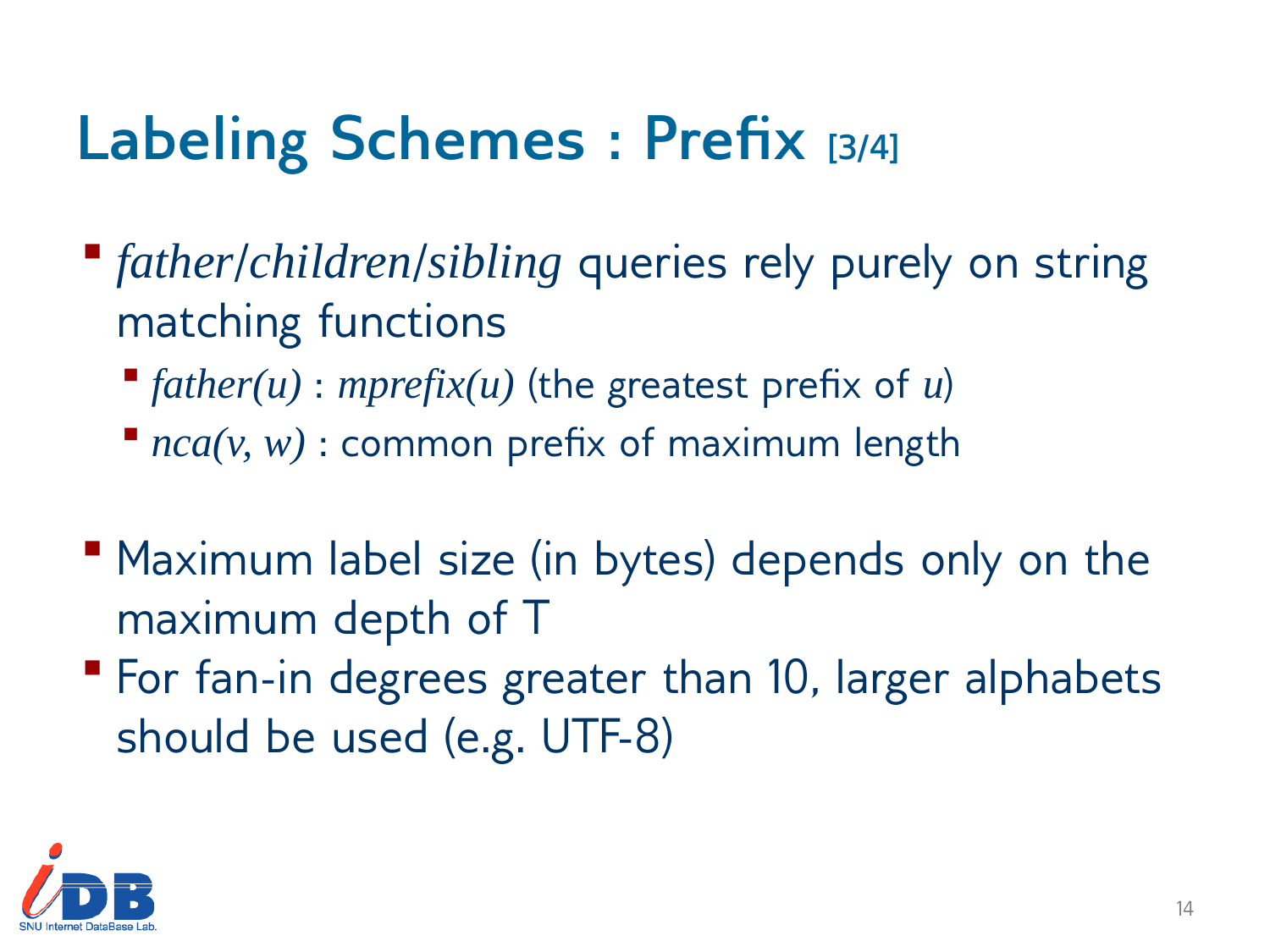

# Labeling Schemes : Prefix [3/4]
father/children/sibling queries rely purely on string matching functions
father(u) : mprefix(u) (the greatest prefix of u)
nca(v, w) : common prefix of maximum length

Maximum label size (in bytes) depends only on the maximum depth of T
For fan-in degrees greater than 10, larger alphabets should be used (e.g. UTF-8)
14